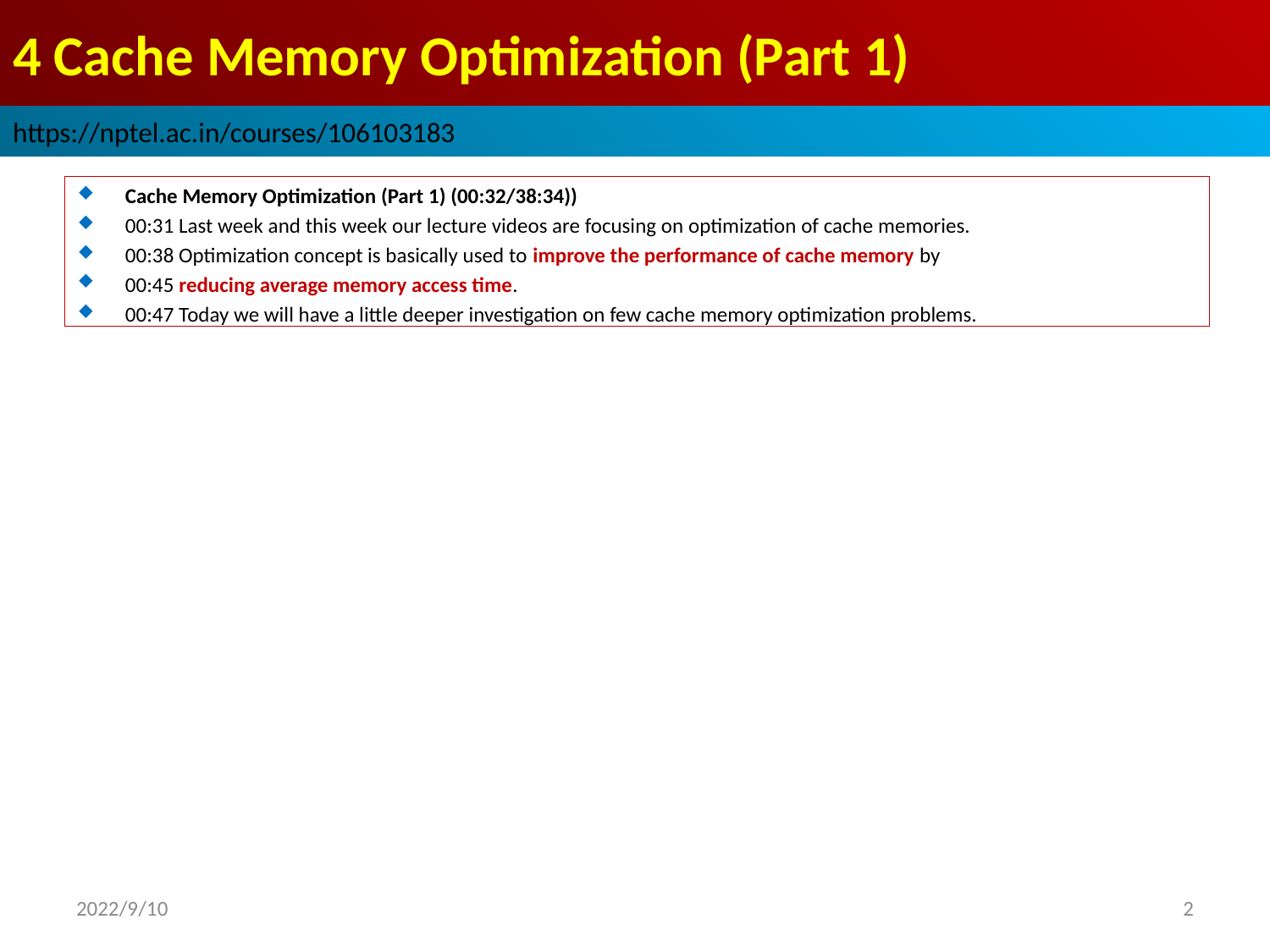

# 4 Cache Memory Optimization (Part 1)
https://nptel.ac.in/courses/106103183
Cache Memory Optimization (Part 1) (00:32/38:34))
00:31 Last week and this week our lecture videos are focusing on optimization of cache memories.
00:38 Optimization concept is basically used to improve the performance of cache memory by
00:45 reducing average memory access time.
00:47 Today we will have a little deeper investigation on few cache memory optimization problems.
2022/9/10
2